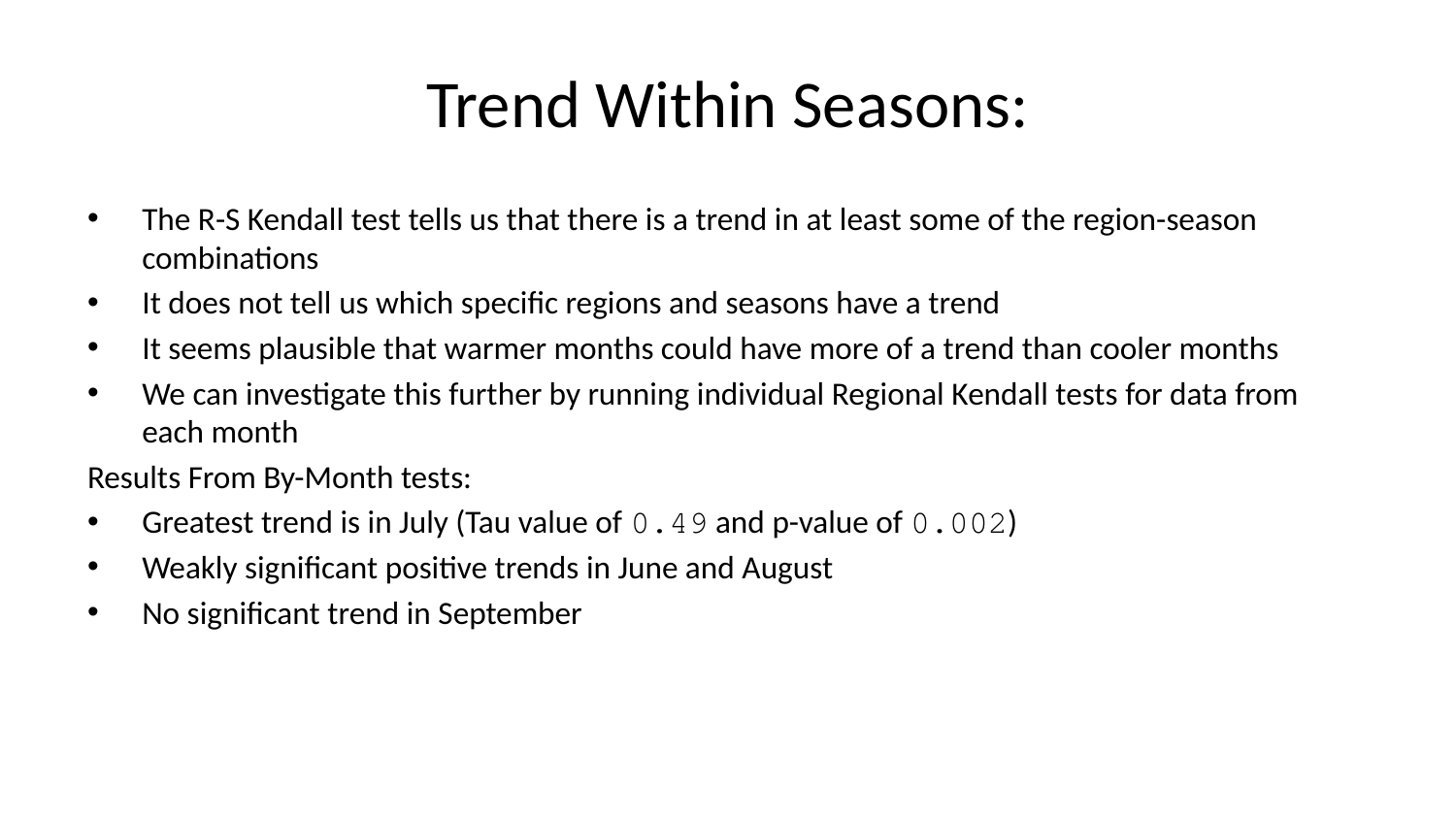

# Trend Within Seasons:
The R-S Kendall test tells us that there is a trend in at least some of the region-season combinations
It does not tell us which specific regions and seasons have a trend
It seems plausible that warmer months could have more of a trend than cooler months
We can investigate this further by running individual Regional Kendall tests for data from each month
Results From By-Month tests:
Greatest trend is in July (Tau value of 0.49 and p-value of 0.002)
Weakly significant positive trends in June and August
No significant trend in September